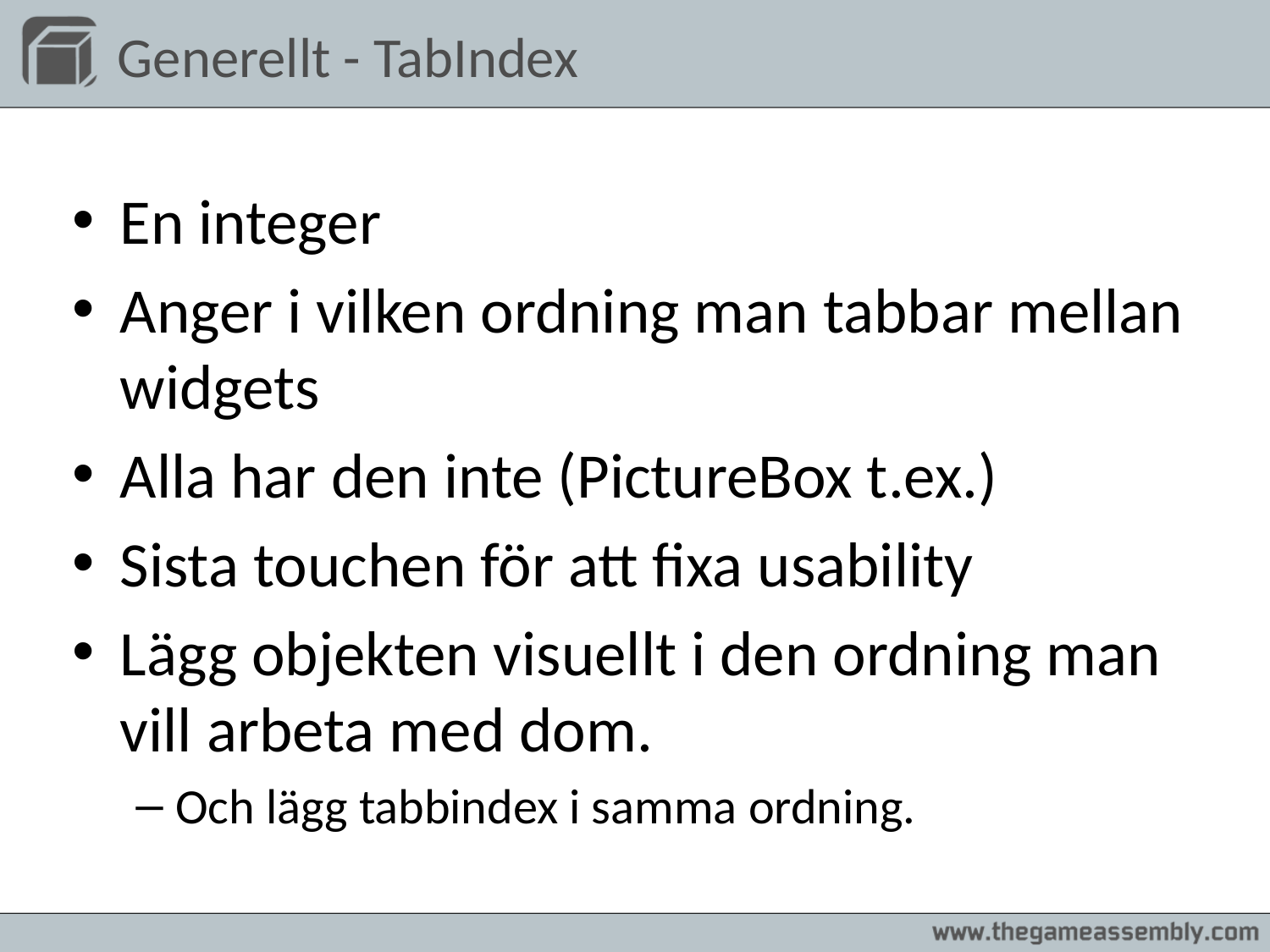

# Generellt - TabIndex
En integer
Anger i vilken ordning man tabbar mellan widgets
Alla har den inte (PictureBox t.ex.)
Sista touchen för att fixa usability
Lägg objekten visuellt i den ordning man vill arbeta med dom.
Och lägg tabbindex i samma ordning.